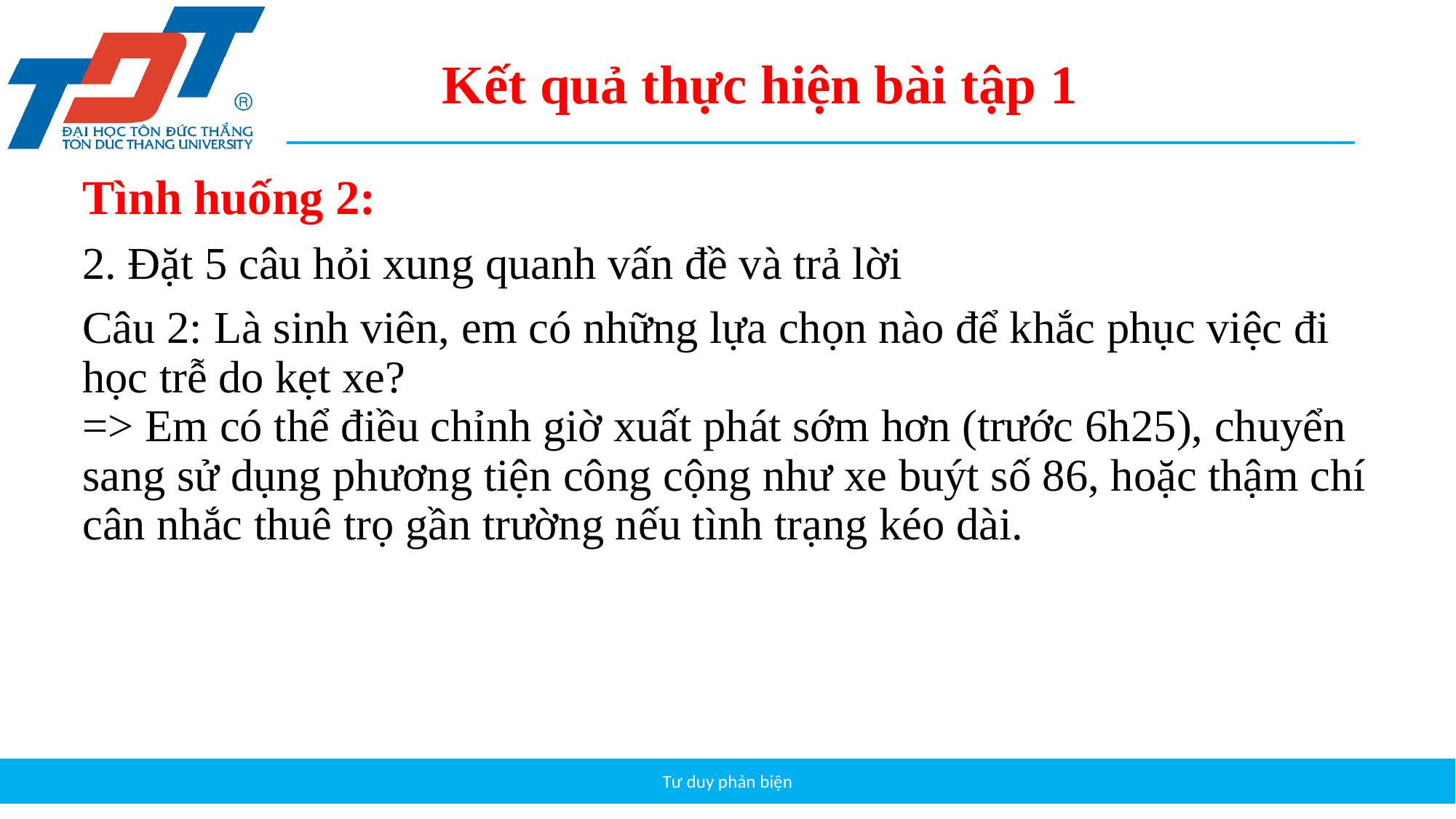

Kết quả thực hiện bài tập 1
Tình huống 2:
2. Đặt 5 câu hỏi xung quanh vấn đề và trả lời
Câu 2: Là sinh viên, em có những lựa chọn nào để khắc phục việc đi học trễ do kẹt xe?
=> Em có thể điều chỉnh giờ xuất phát sớm hơn (trước 6h25), chuyển sang sử dụng phương tiện công cộng như xe buýt số 86, hoặc thậm chí cân nhắc thuê trọ gần trường nếu tình trạng kéo dài.

Tư duy phản biện